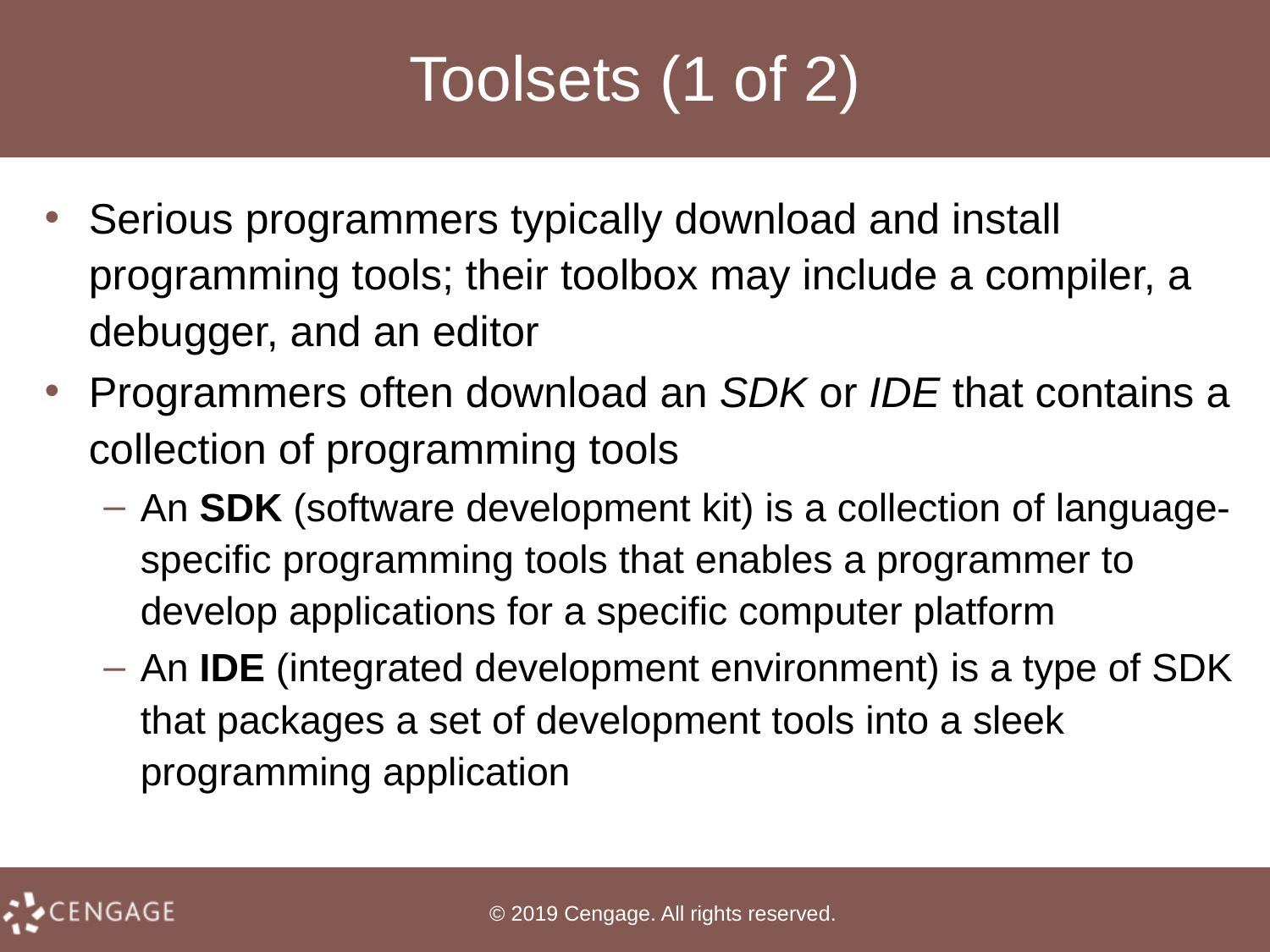

# Toolsets (1 of 2)
Serious programmers typically download and install programming tools; their toolbox may include a compiler, a debugger, and an editor
Programmers often download an SDK or IDE that contains a collection of programming tools
An SDK (software development kit) is a collection of language-specific programming tools that enables a programmer to develop applications for a specific computer platform
An IDE (integrated development environment) is a type of SDK that packages a set of development tools into a sleek programming application